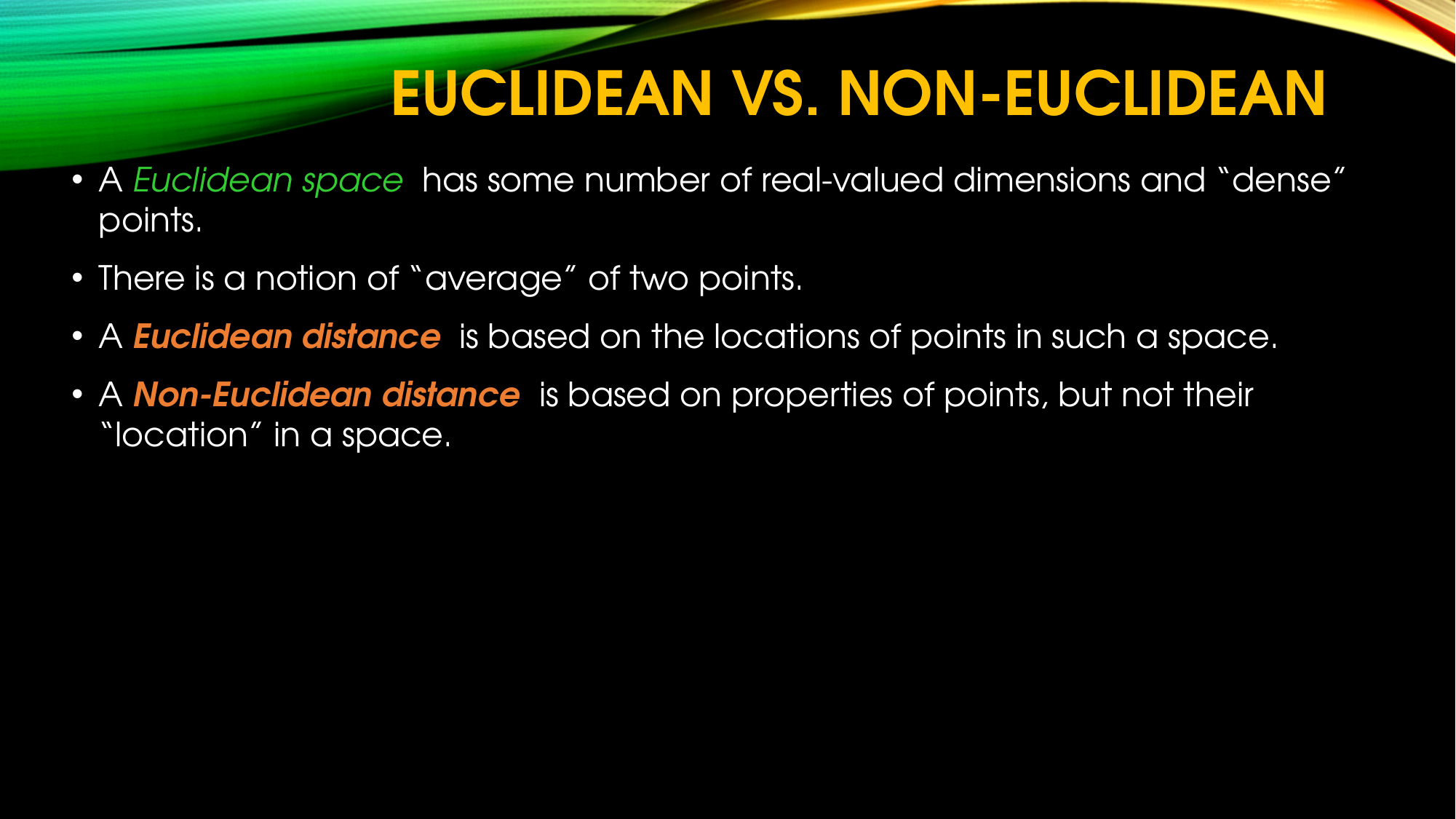

# Euclidean Vs. Non-Euclidean
A Euclidean space  has some number of real-valued dimensions and “dense” points.
There is a notion of “average” of two points.
A Euclidean distance  is based on the locations of points in such a space.
A Non-Euclidean distance  is based on properties of points, but not their “location” in a space.